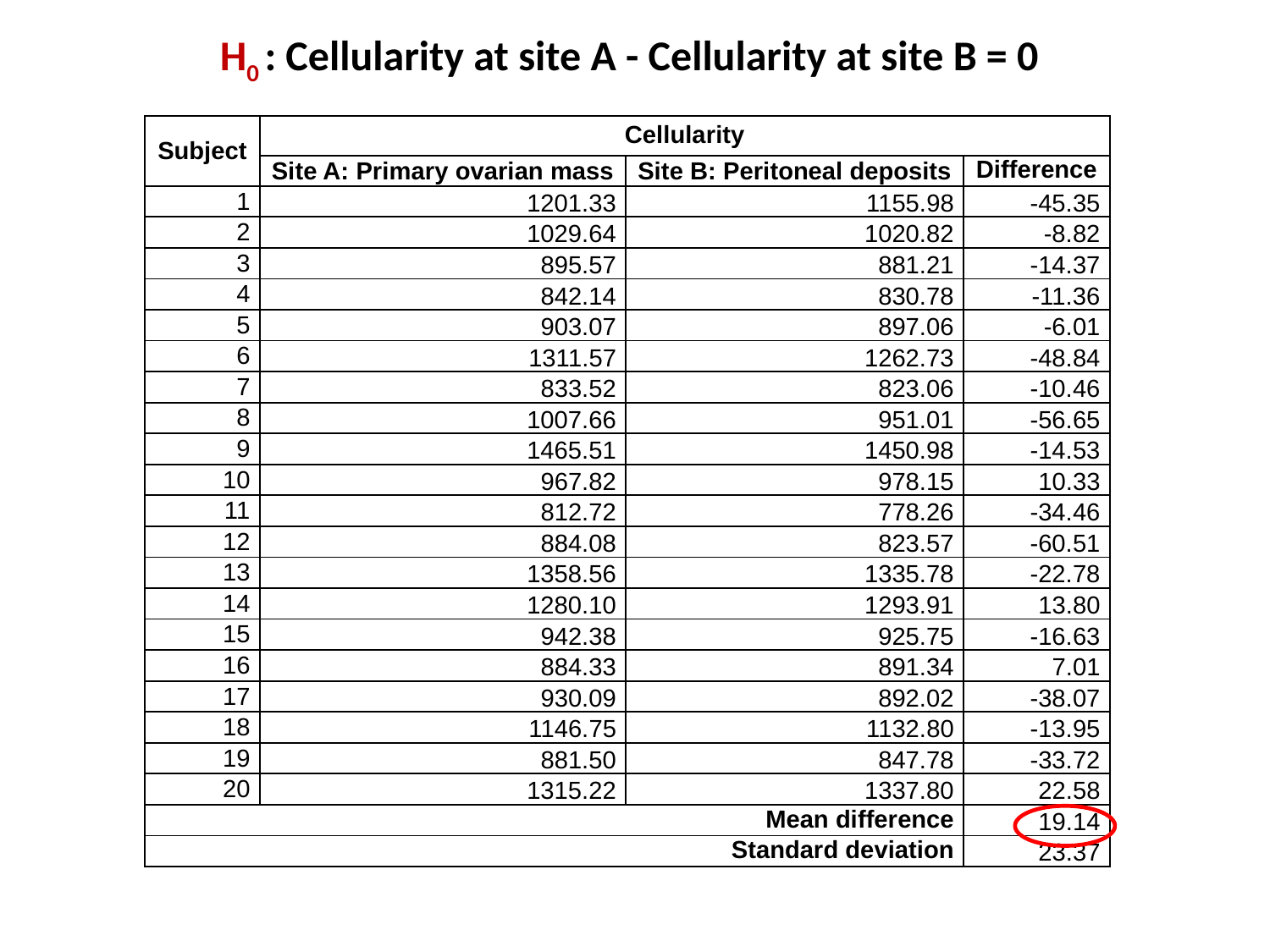

H0 : Cellularity at site A - Cellularity at site B = 0
| Subject | Cellularity |  |  |
| --- | --- | --- | --- |
|  | Site A: Primary ovarian mass | Site B: Peritoneal deposits | Difference |
| 1 | 1201.33 | 1155.98 | -45.35 |
| 2 | 1029.64 | 1020.82 | -8.82 |
| 3 | 895.57 | 881.21 | -14.37 |
| 4 | 842.14 | 830.78 | -11.36 |
| 5 | 903.07 | 897.06 | -6.01 |
| 6 | 1311.57 | 1262.73 | -48.84 |
| 7 | 833.52 | 823.06 | -10.46 |
| 8 | 1007.66 | 951.01 | -56.65 |
| 9 | 1465.51 | 1450.98 | -14.53 |
| 10 | 967.82 | 978.15 | 10.33 |
| 11 | 812.72 | 778.26 | -34.46 |
| 12 | 884.08 | 823.57 | -60.51 |
| 13 | 1358.56 | 1335.78 | -22.78 |
| 14 | 1280.10 | 1293.91 | 13.80 |
| 15 | 942.38 | 925.75 | -16.63 |
| 16 | 884.33 | 891.34 | 7.01 |
| 17 | 930.09 | 892.02 | -38.07 |
| 18 | 1146.75 | 1132.80 | -13.95 |
| 19 | 881.50 | 847.78 | -33.72 |
| 20 | 1315.22 | 1337.80 | 22.58 |
| Mean difference |  |  | 19.14 |
| Standard deviation |  |  | 23.37 |